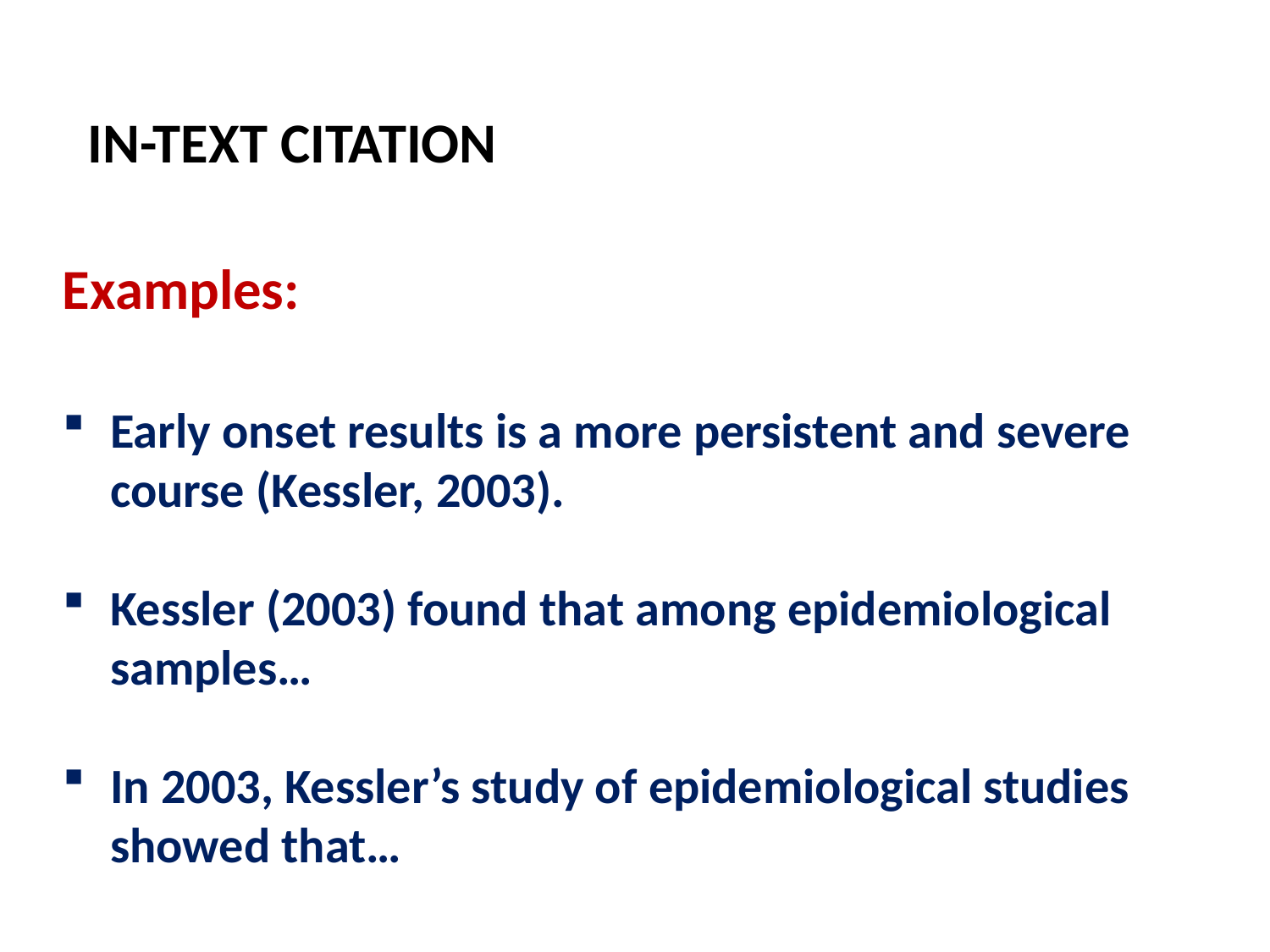

# IN-TEXT CITATION
Examples:

Early onset results is a more persistent and severe course (Kessler, 2003).

Kessler (2003) found that among epidemiological samples…

In 2003, Kessler’s study of epidemiological studies showed that…